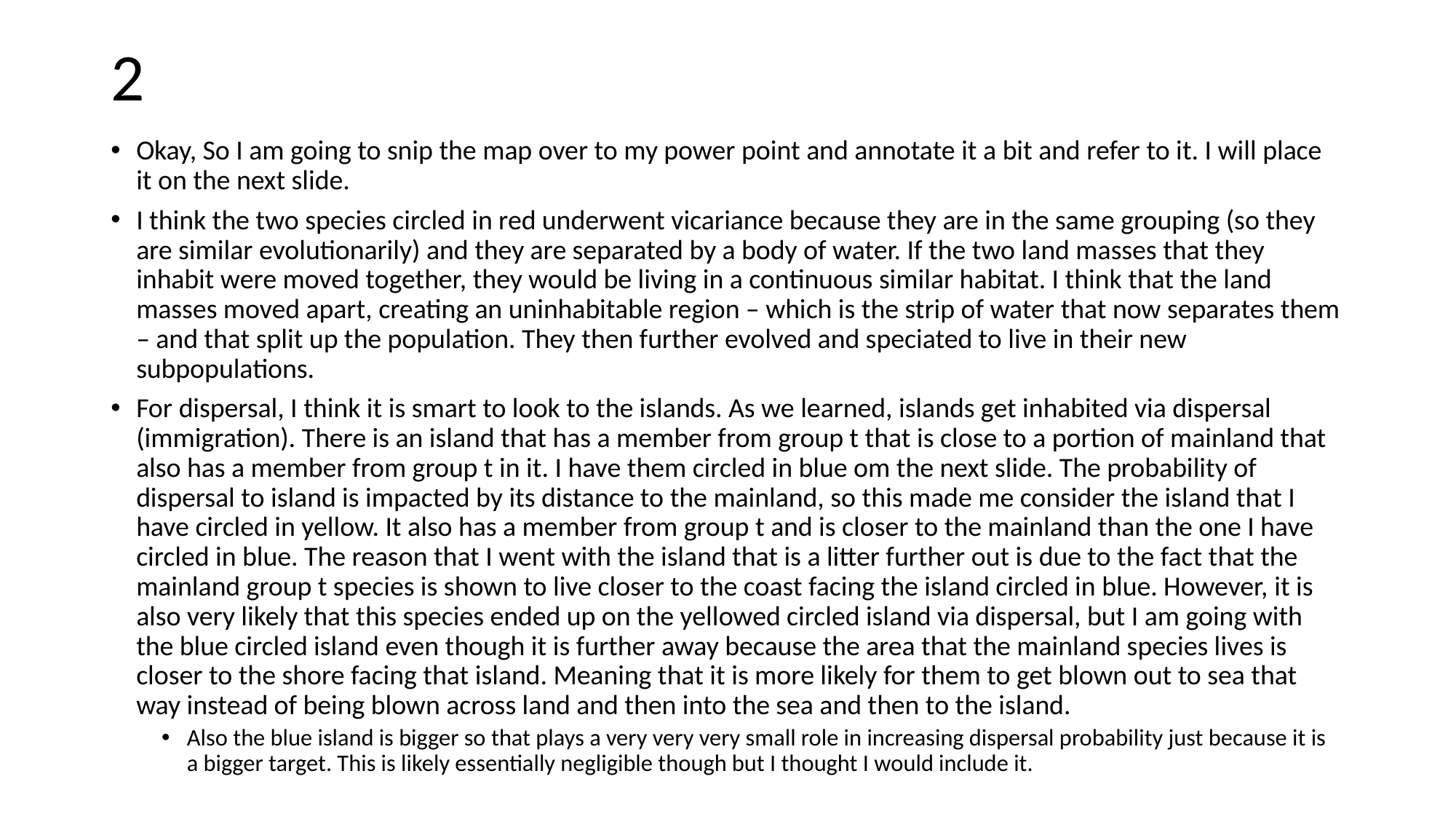

# 2
Okay, So I am going to snip the map over to my power point and annotate it a bit and refer to it. I will place it on the next slide.
I think the two species circled in red underwent vicariance because they are in the same grouping (so they are similar evolutionarily) and they are separated by a body of water. If the two land masses that they inhabit were moved together, they would be living in a continuous similar habitat. I think that the land masses moved apart, creating an uninhabitable region – which is the strip of water that now separates them – and that split up the population. They then further evolved and speciated to live in their new subpopulations.
For dispersal, I think it is smart to look to the islands. As we learned, islands get inhabited via dispersal (immigration). There is an island that has a member from group t that is close to a portion of mainland that also has a member from group t in it. I have them circled in blue om the next slide. The probability of dispersal to island is impacted by its distance to the mainland, so this made me consider the island that I have circled in yellow. It also has a member from group t and is closer to the mainland than the one I have circled in blue. The reason that I went with the island that is a litter further out is due to the fact that the mainland group t species is shown to live closer to the coast facing the island circled in blue. However, it is also very likely that this species ended up on the yellowed circled island via dispersal, but I am going with the blue circled island even though it is further away because the area that the mainland species lives is closer to the shore facing that island. Meaning that it is more likely for them to get blown out to sea that way instead of being blown across land and then into the sea and then to the island.
Also the blue island is bigger so that plays a very very very small role in increasing dispersal probability just because it is a bigger target. This is likely essentially negligible though but I thought I would include it.